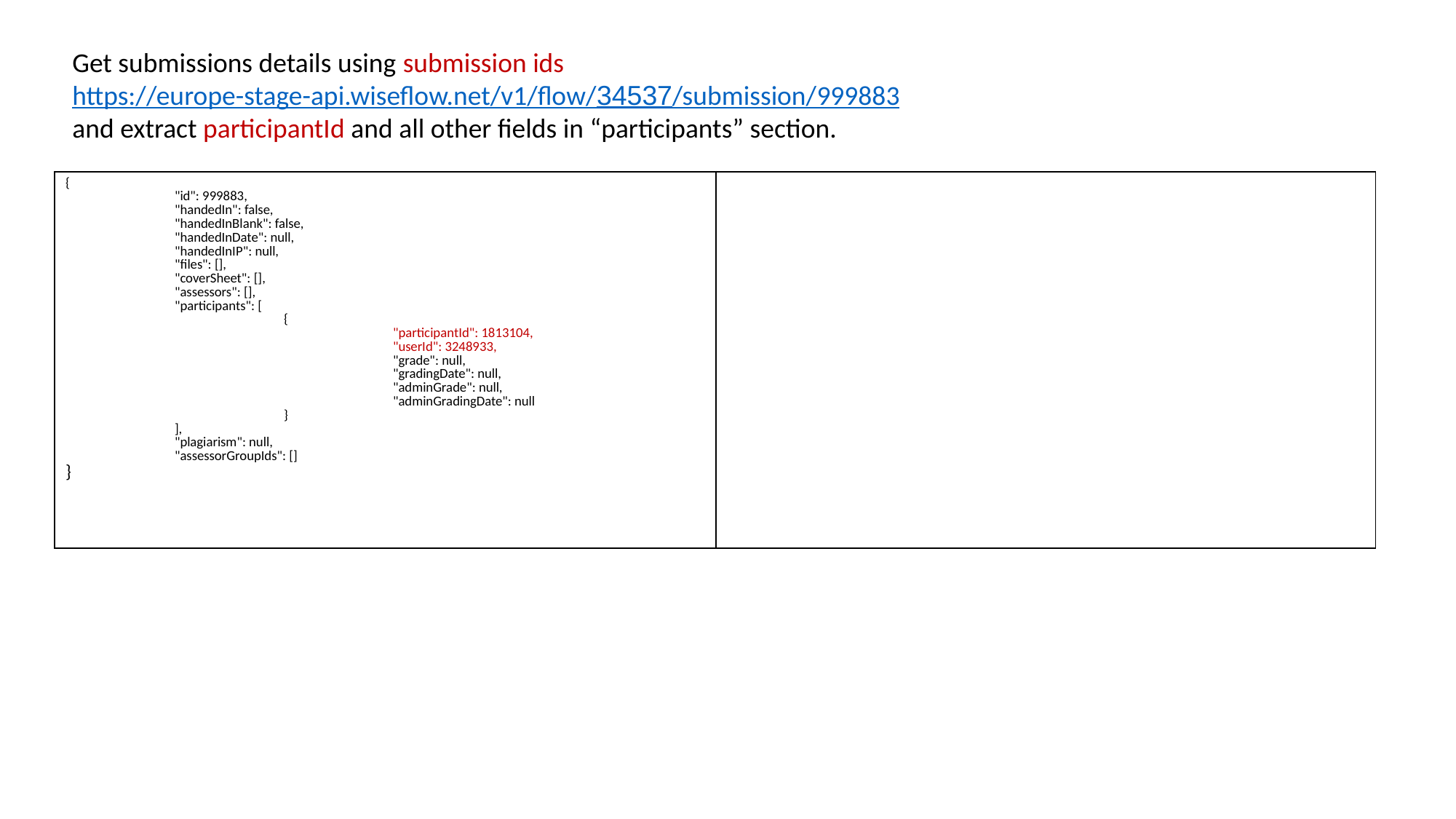

Get submissions details using submission ids
https://europe-stage-api.wiseflow.net/v1/flow/34537/submission/999883
and extract participantId and all other fields in “participants” section.

| { "id": 999883, "handedIn": false, "handedInBlank": false, "handedInDate": null, "handedInIP": null, "files": [], "coverSheet": [], "assessors": [], "participants": [ { "participantId": 1813104, "userId": 3248933, "grade": null, "gradingDate": null, "adminGrade": null, "adminGradingDate": null } ], "plagiarism": null, "assessorGroupIds": [] } | } |
| --- | --- |